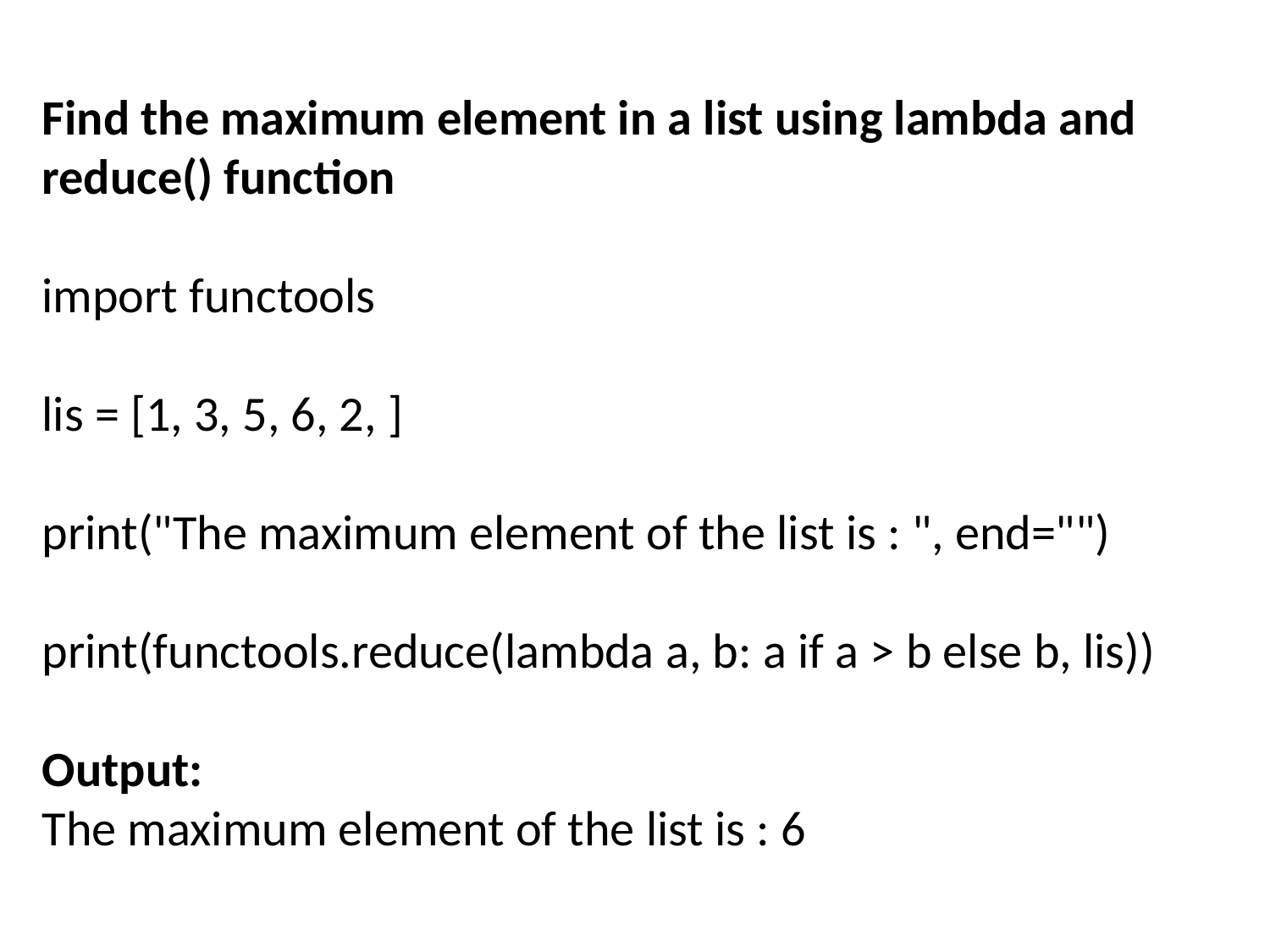

Find the maximum element in a list using lambda and reduce() function

import functools

lis = [1, 3, 5, 6, 2, ]

print("The maximum element of the list is : ", end="")

print(functools.reduce(lambda a, b: a if a > b else b, lis))

Output:
The maximum element of the list is : 6